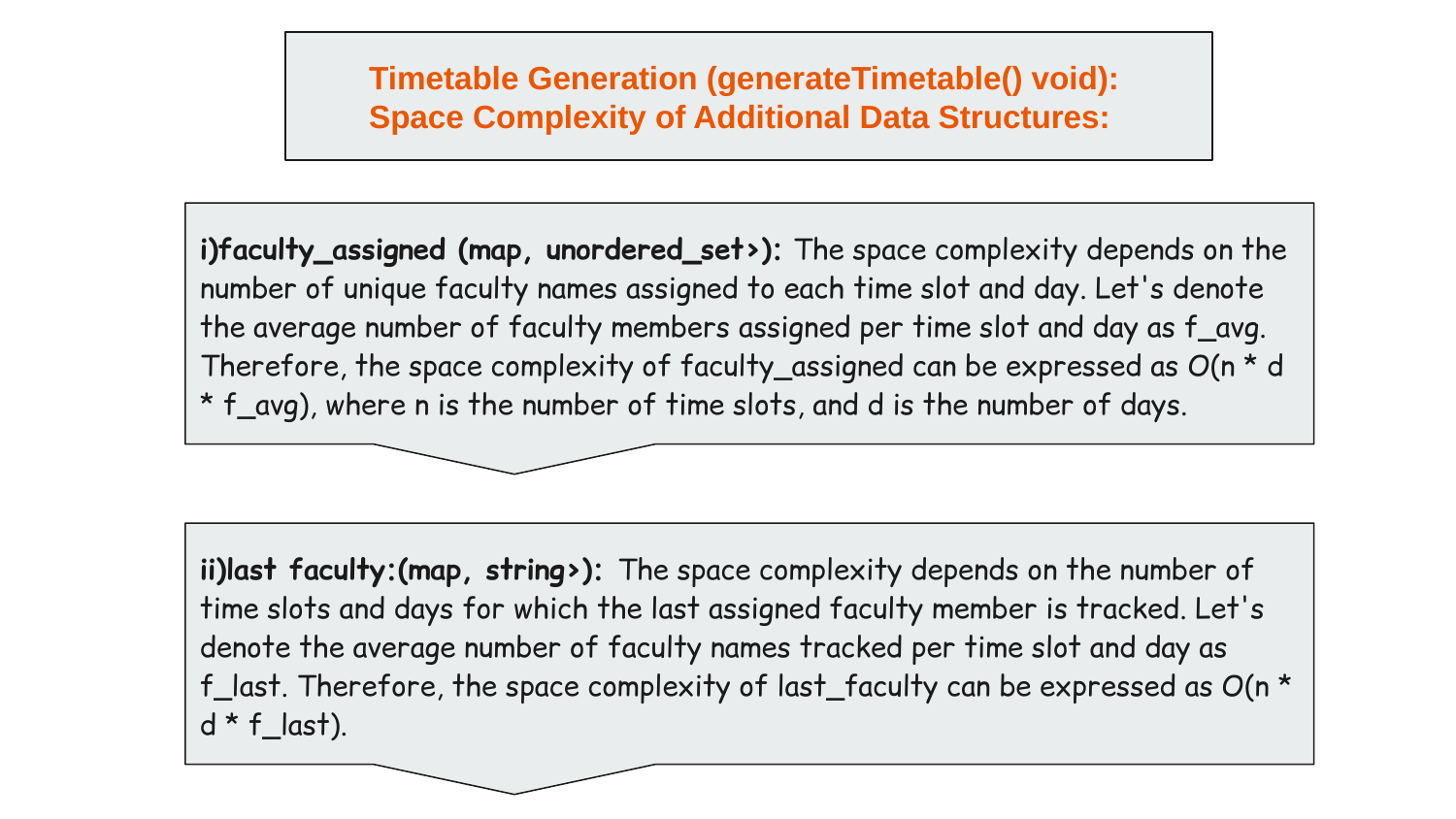

Timetable Generation (generateTimetable() void):
Space Complexity of Additional Data Structures:
i)faculty_assigned (map, unordered_set>): The space complexity depends on the number of unique faculty names assigned to each time slot and day. Let's denote the average number of faculty members assigned per time slot and day as f_avg. Therefore, the space complexity of faculty_assigned can be expressed as O(n * d * f_avg), where n is the number of time slots, and d is the number of days.
ii)last faculty:(map, string>): The space complexity depends on the number of time slots and days for which the last assigned faculty member is tracked. Let's denote the average number of faculty names tracked per time slot and day as f_last. Therefore, the space complexity of last_faculty can be expressed as O(n * d * f_last).